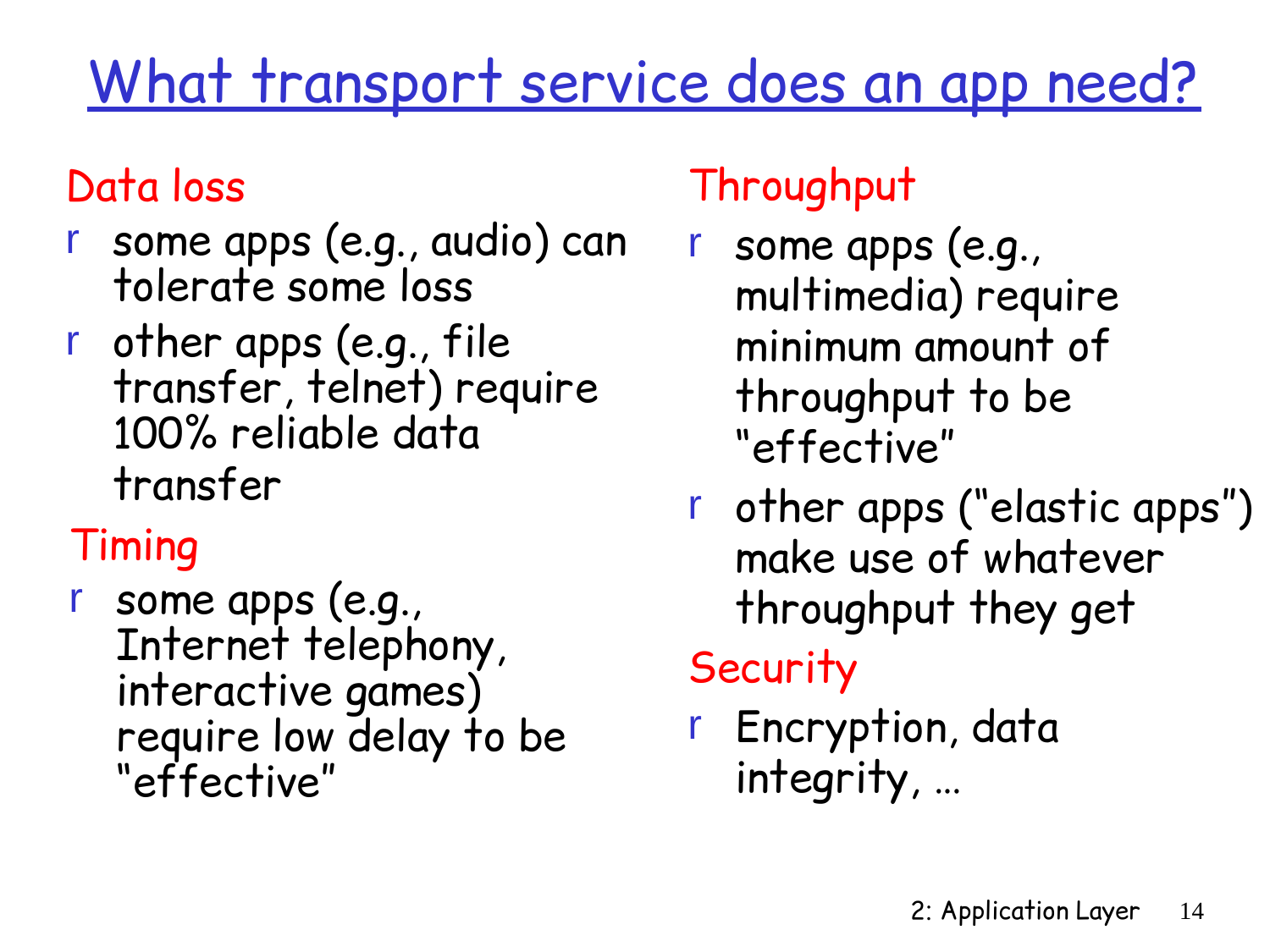

# What transport service does an app need?
Throughput
some apps (e.g., multimedia) require minimum amount of throughput to be “effective”
other apps (“elastic apps”) make use of whatever throughput they get
Security
Encryption, data integrity, …
Data loss
some apps (e.g., audio) can tolerate some loss
other apps (e.g., file transfer, telnet) require 100% reliable data transfer
Timing
some apps (e.g., Internet telephony, interactive games) require low delay to be “effective”
2: Application Layer
14